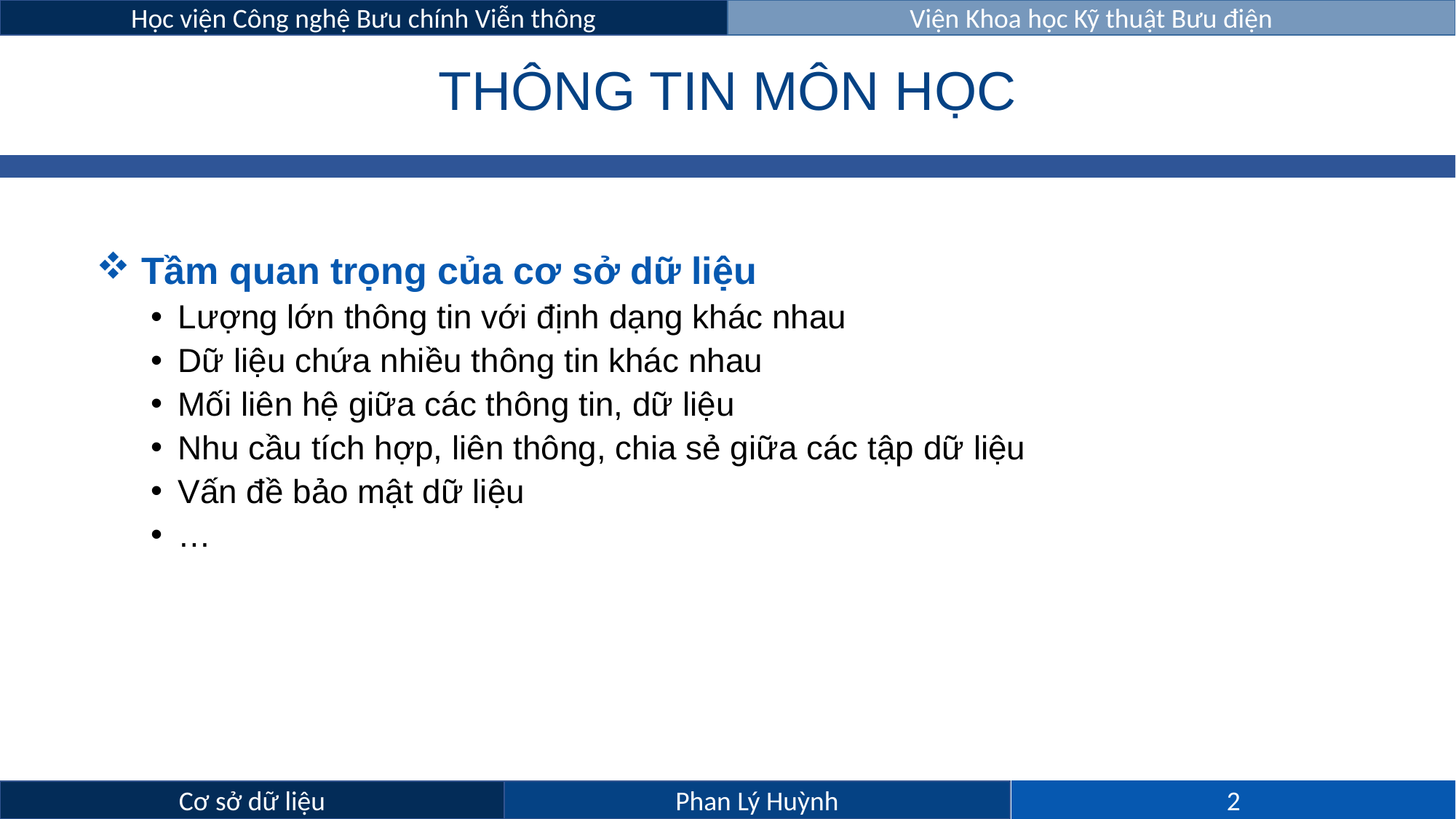

# THÔNG TIN MÔN HỌC
 Tầm quan trọng của cơ sở dữ liệu
Lượng lớn thông tin với định dạng khác nhau
Dữ liệu chứa nhiều thông tin khác nhau
Mối liên hệ giữa các thông tin, dữ liệu
Nhu cầu tích hợp, liên thông, chia sẻ giữa các tập dữ liệu
Vấn đề bảo mật dữ liệu
…